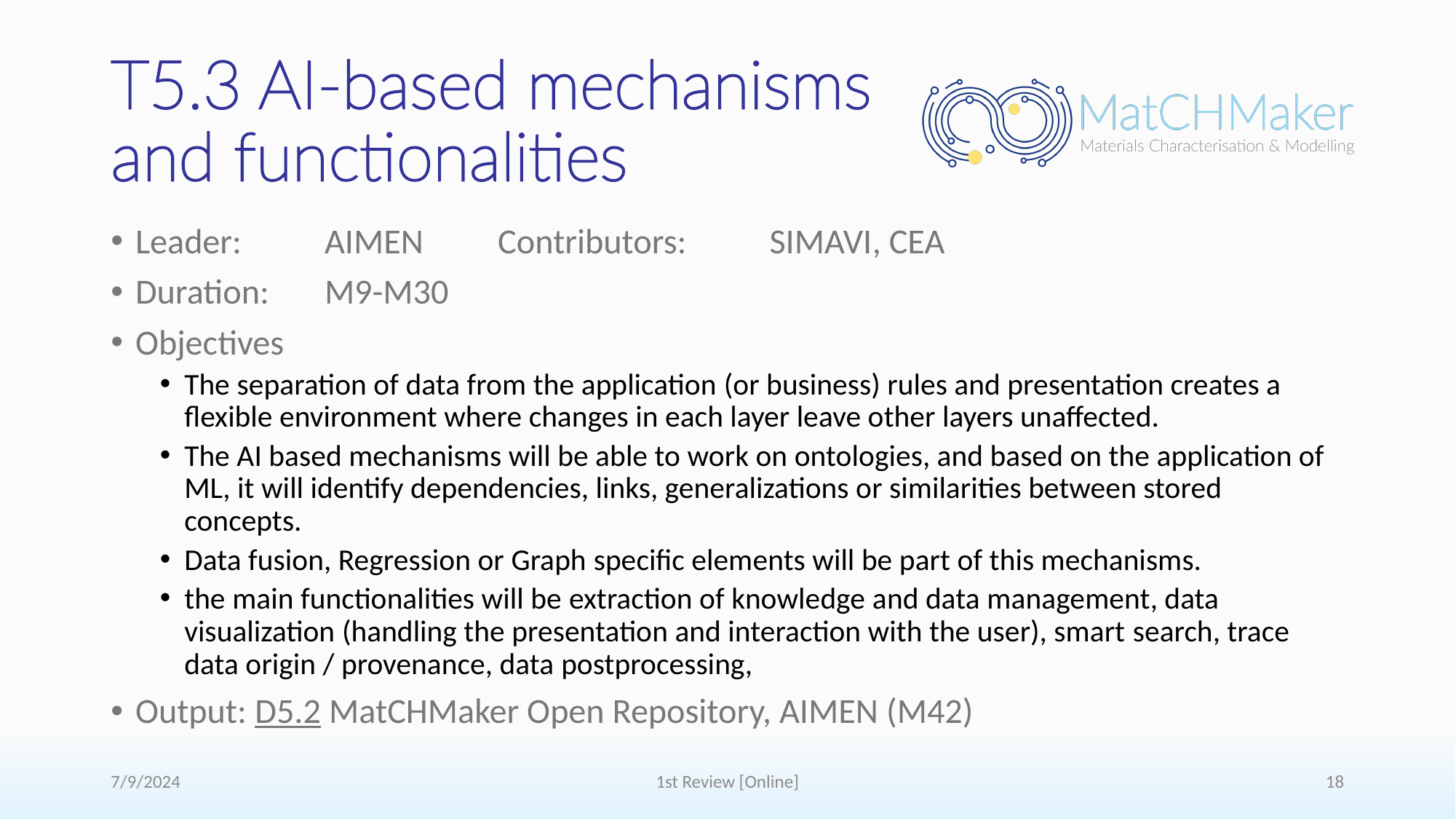

# T5.3 AI-based mechanisms and functionalities
Leader: 	 AIMEN  		Contributors: 	SIMAVI, CEA
Duration: 	 M9-M30
Objectives
The separation of data from the application (or business) rules and presentation creates a flexible environment where changes in each layer leave other layers unaffected.
The AI based mechanisms will be able to work on ontologies, and based on the application of ML, it will identify dependencies, links, generalizations or similarities between stored concepts.
Data fusion, Regression or Graph specific elements will be part of this mechanisms.
the main functionalities will be extraction of knowledge and data management, data visualization (handling the presentation and interaction with the user), smart search, trace data origin / provenance, data postprocessing,
Output: D5.2 MatCHMaker Open Repository, AIMEN (M42)
7/9/2024
1st Review [Online]
18